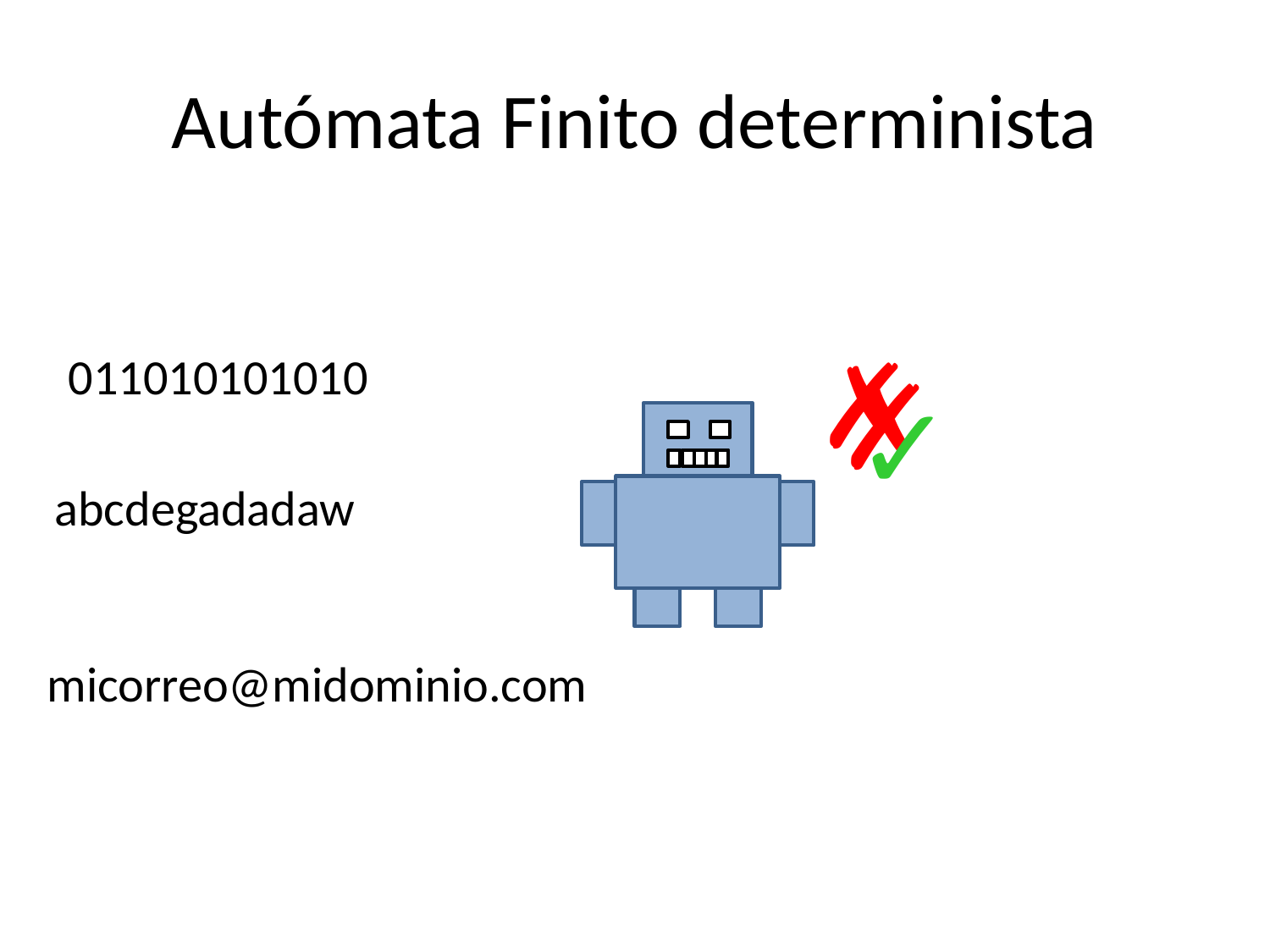

# Autómata Finito determinista
✗
011010101010
✗
✓

abcdegadadaw

micorreo@midominio.com